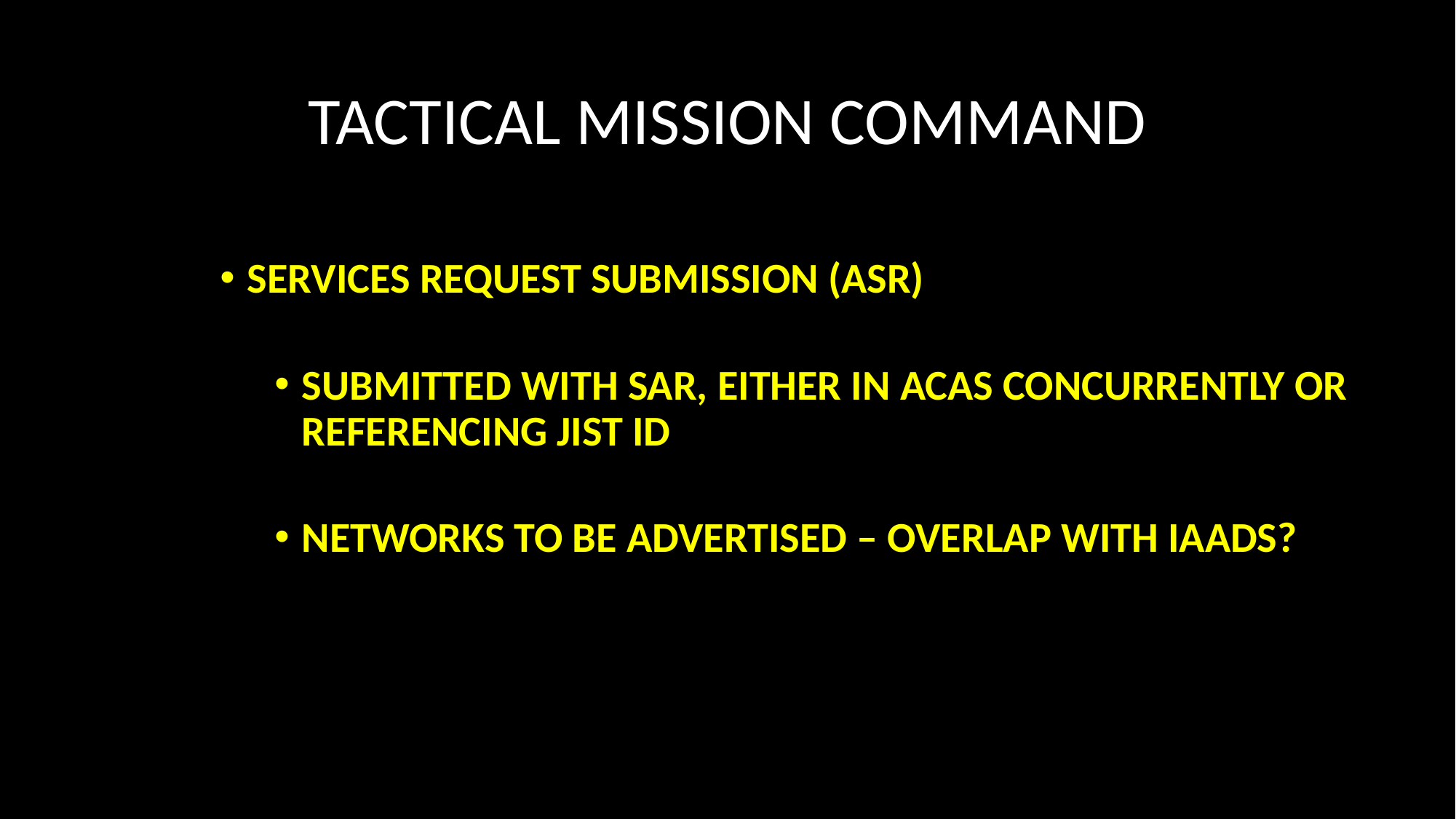

# TACTICAL MISSION COMMAND

SERVICES REQUEST SUBMISSION (ASR)

SUBMITTED WITH SAR, EITHER IN ACAS CONCURRENTLY OR REFERENCING JIST ID

NETWORKS TO BE ADVERTISED – OVERLAP WITH IAADS?